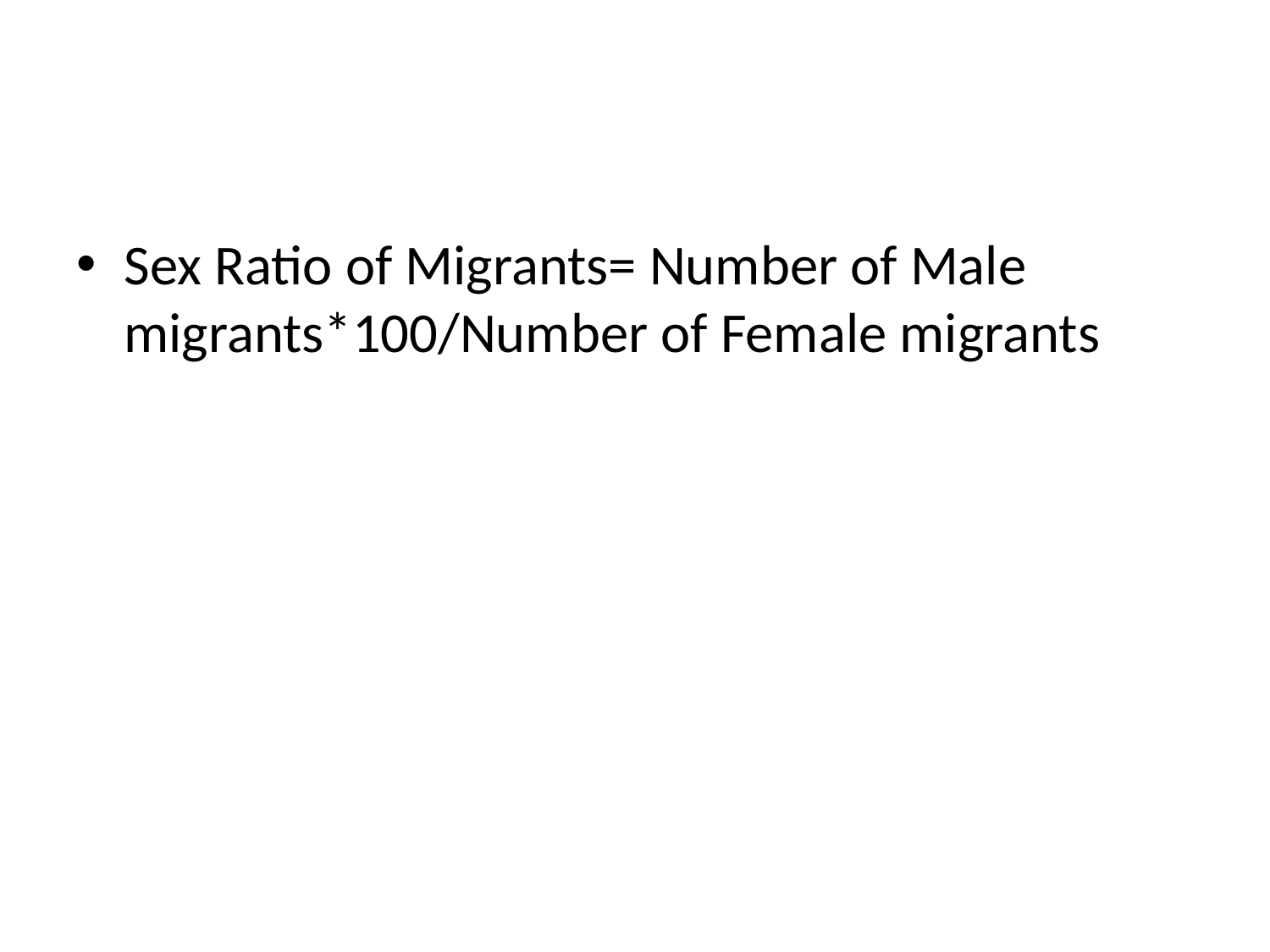

#
Sex Ratio of Migrants= Number of Male migrants*100/Number of Female migrants